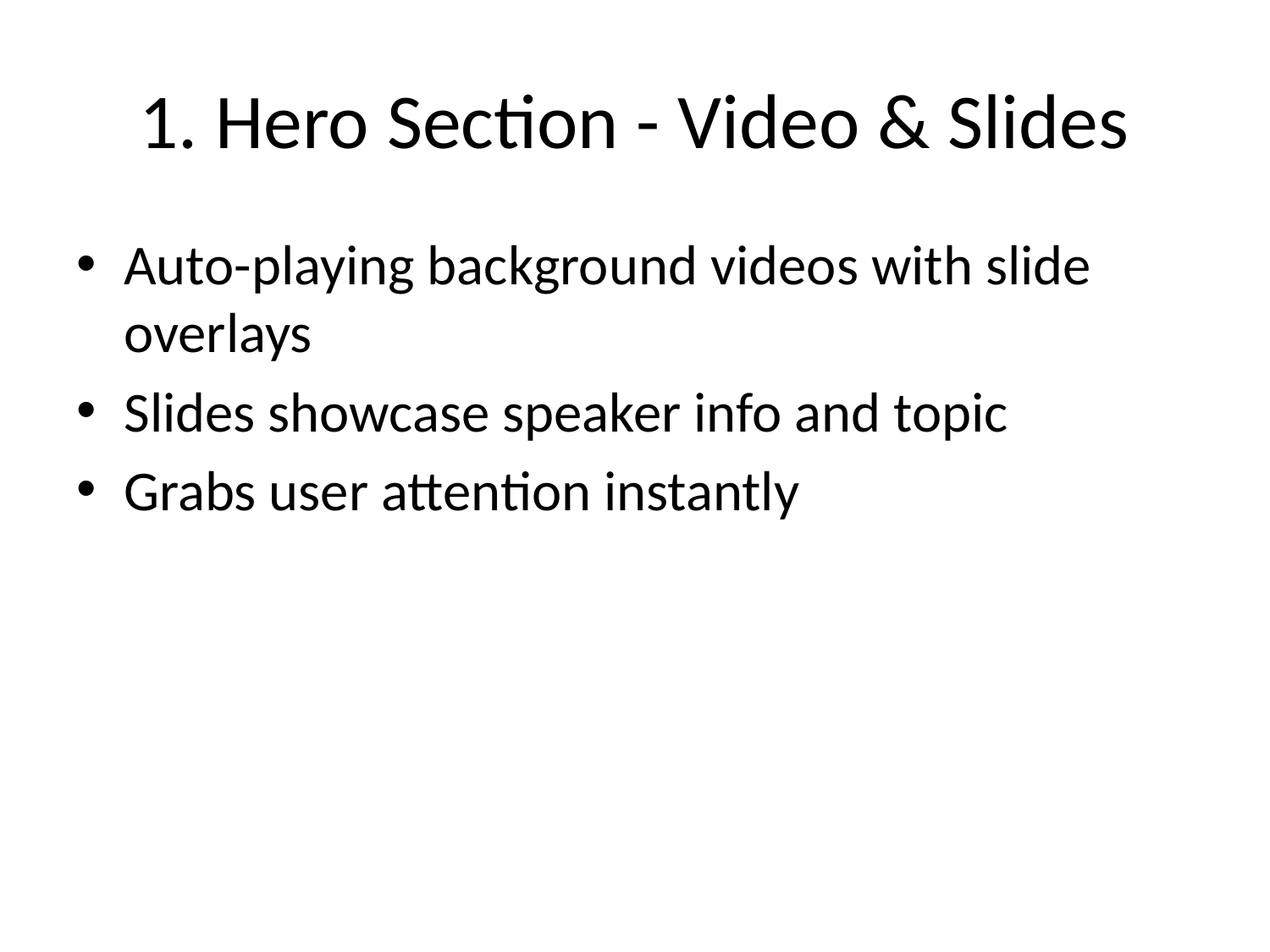

# 1. Hero Section - Video & Slides
Auto-playing background videos with slide overlays
Slides showcase speaker info and topic
Grabs user attention instantly